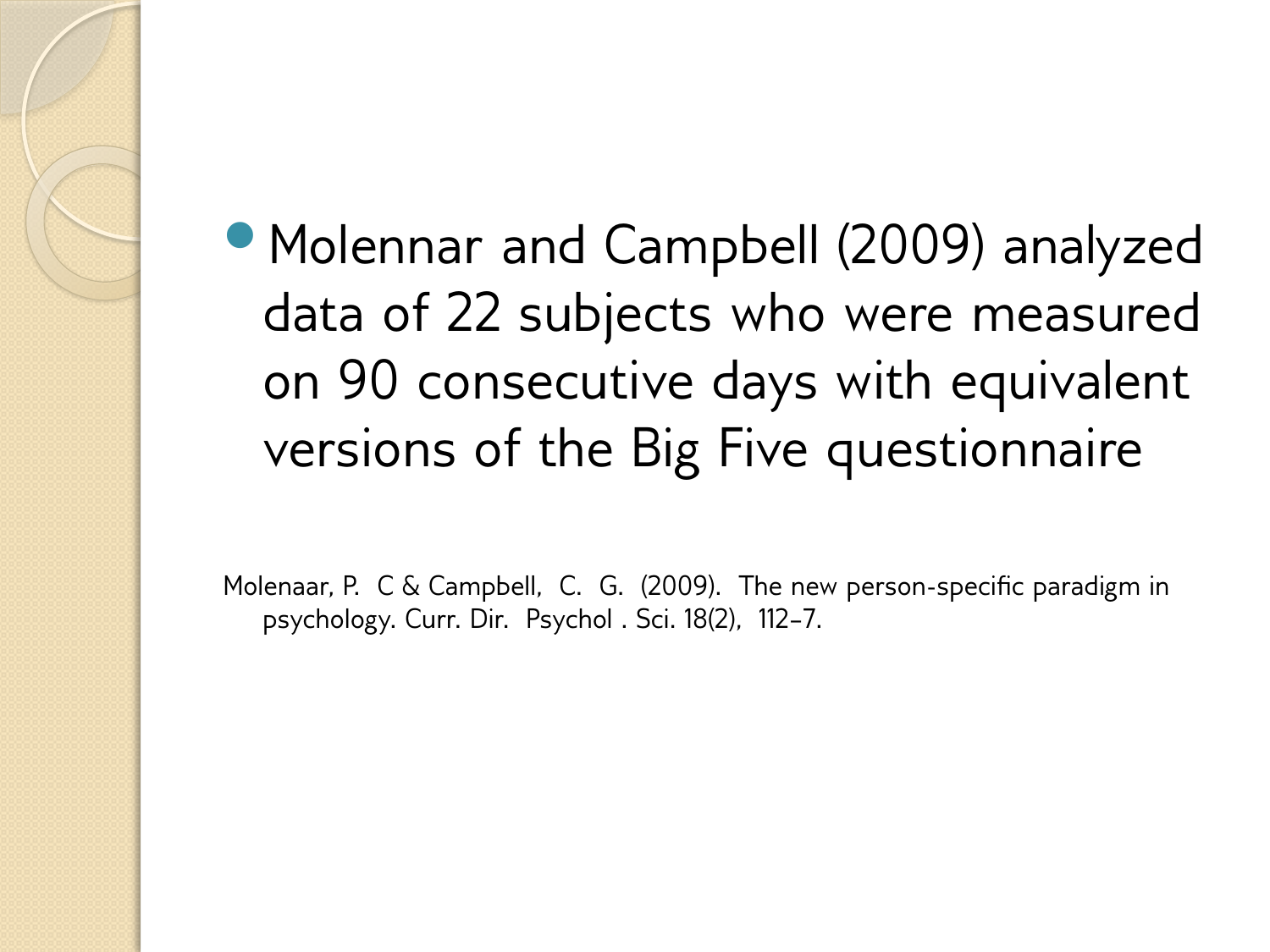

#
Molennar and Campbell (2009) analyzed data of 22 subjects who were measured on 90 consecutive days with equivalent versions of the Big Five questionnaire

Molenaar, P.  C & Campbell,  C.  G.  (2009).  The new person-specific paradigm in psychology. Curr. Dir.  Psychol . Sci. 18(2),  112–7.